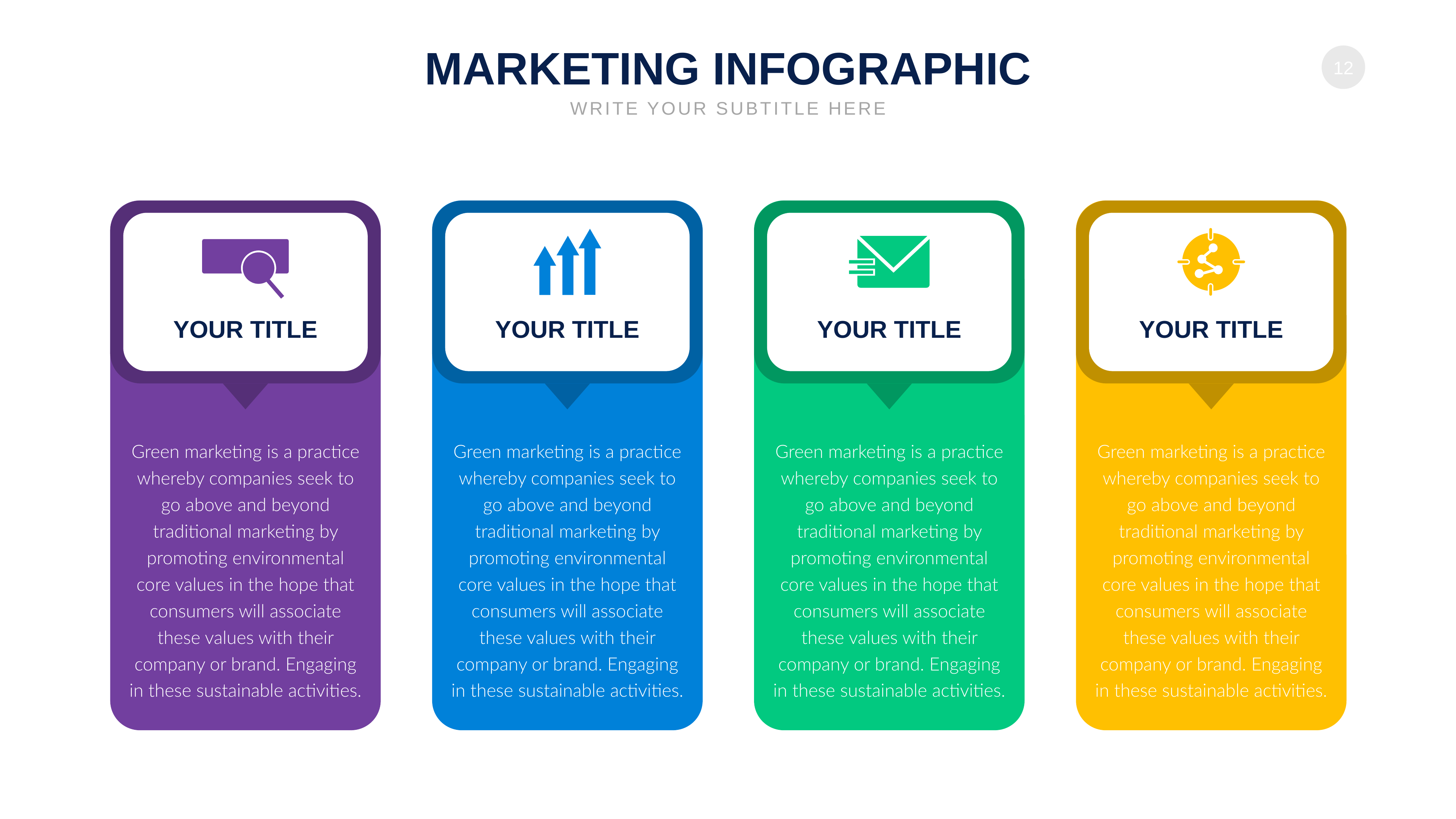

MARKETING INFOGRAPHIC
WRITE YOUR SUBTITLE HERE

YOUR TITLE
YOUR TITLE
YOUR TITLE
YOUR TITLE

Green marketing is a practice whereby companies seek to go above and beyond traditional marketing by promoting environmental core values in the hope that consumers will associate these values with their company or brand. Engaging in these sustainable activities.
Green marketing is a practice whereby companies seek to go above and beyond traditional marketing by promoting environmental core values in the hope that consumers will associate these values with their company or brand. Engaging in these sustainable activities.
Green marketing is a practice whereby companies seek to go above and beyond traditional marketing by promoting environmental core values in the hope that consumers will associate these values with their company or brand. Engaging in these sustainable activities.
Green marketing is a practice whereby companies seek to go above and beyond traditional marketing by promoting environmental core values in the hope that consumers will associate these values with their company or brand. Engaging in these sustainable activities.